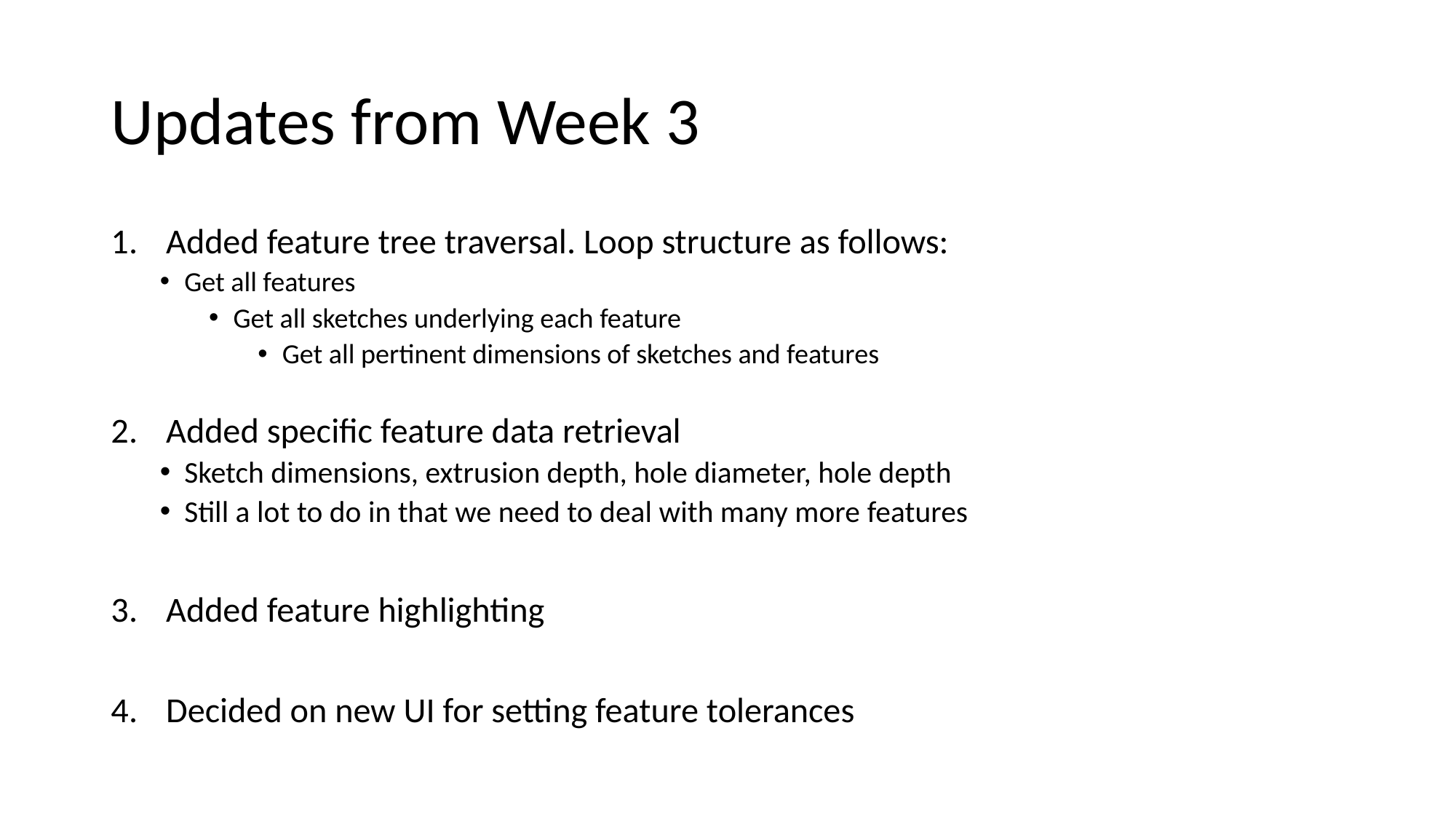

# Updates from Week 3
Added feature tree traversal. Loop structure as follows:
Get all features
Get all sketches underlying each feature
Get all pertinent dimensions of sketches and features

Added specific feature data retrieval
Sketch dimensions, extrusion depth, hole diameter, hole depth
Still a lot to do in that we need to deal with many more features

Added feature highlighting

Decided on new UI for setting feature tolerances